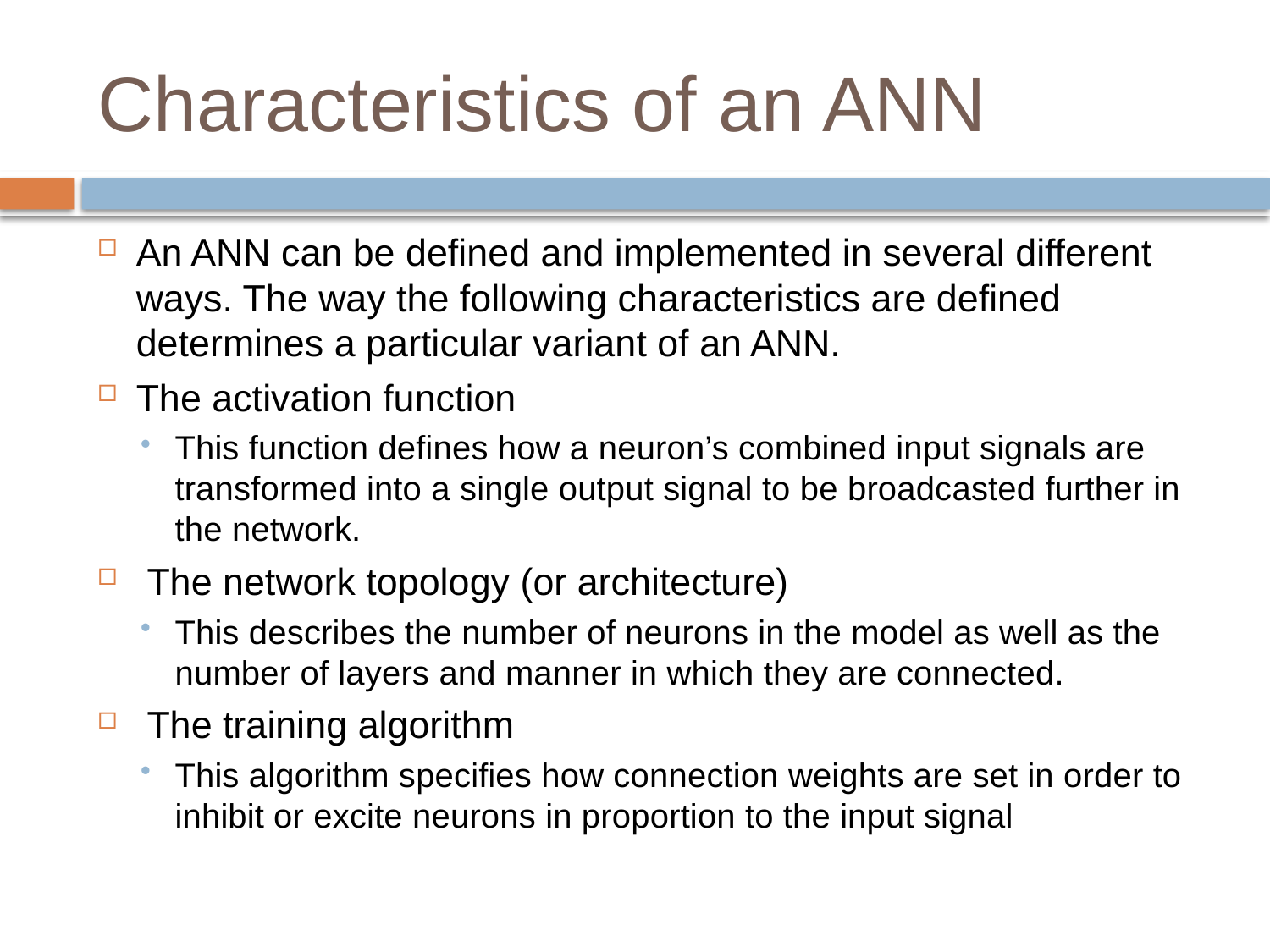

# Characteristics of an ANN
An ANN can be deﬁned and implemented in several different ways. The way the following characteristics are deﬁned determines a particular variant of an ANN.
The activation function
This function deﬁnes how a neuron’s combined input signals are transformed into a single output signal to be broadcasted further in the network.
 The network topology (or architecture)
This describes the number of neurons in the model as well as the number of layers and manner in which they are connected.
 The training algorithm
This algorithm speciﬁes how connection weights are set in order to inhibit or excite neurons in proportion to the input signal